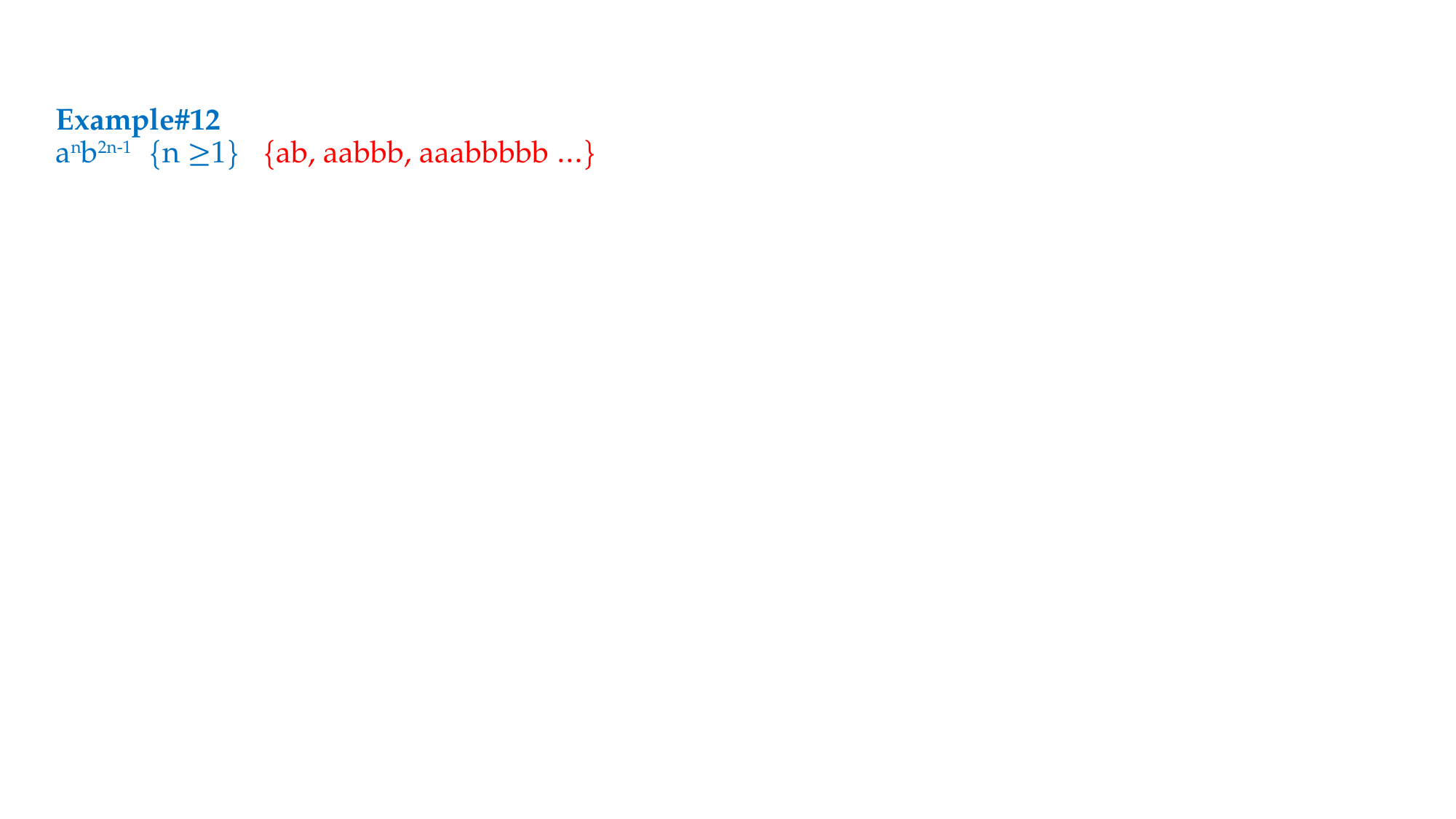

Example#12
  anb2n-1    {n ≥1}   {ab, aabbb, aaabbbbb …}